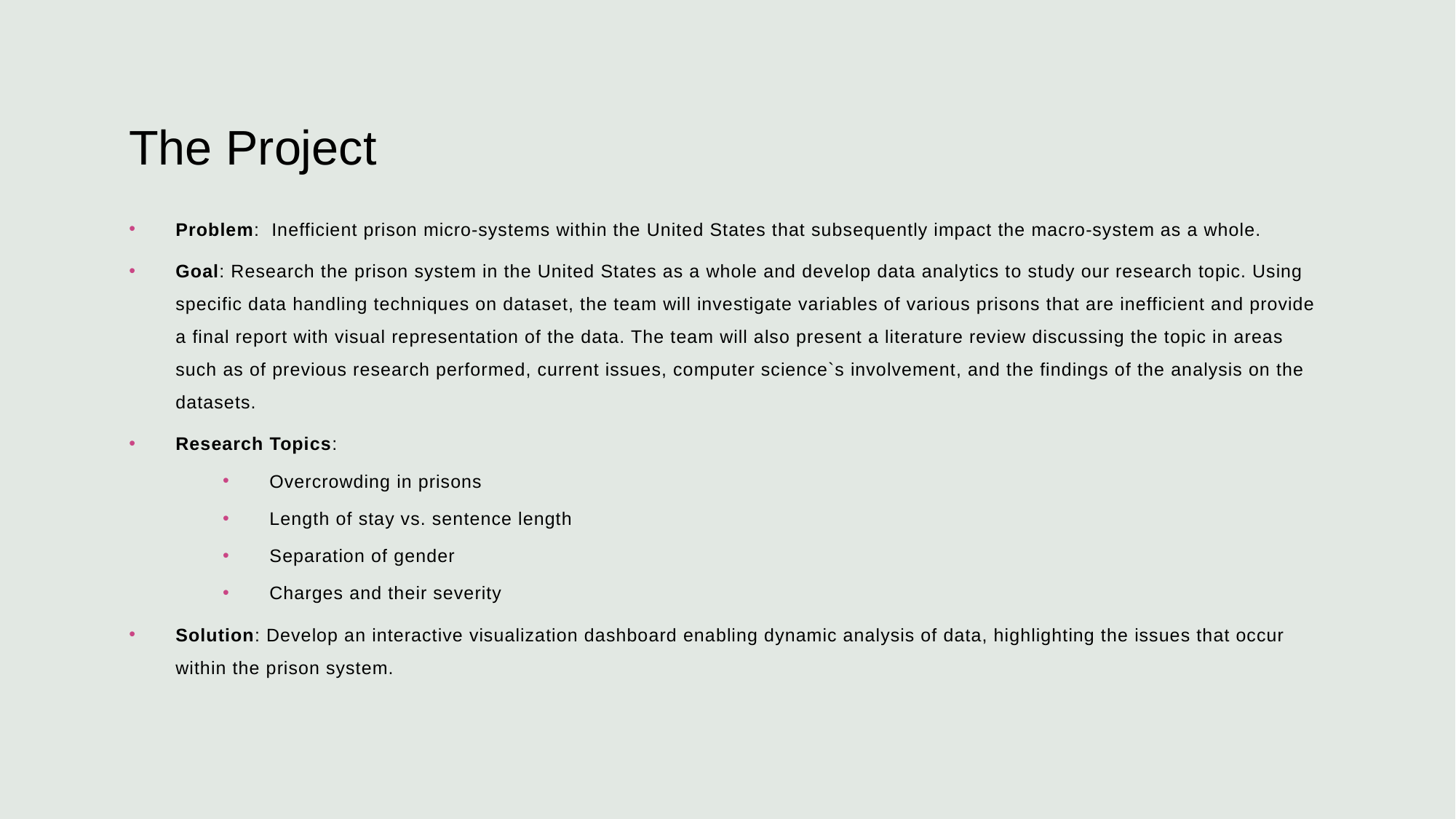

# The Project
Problem:  Inefficient prison micro-systems within the United States that subsequently impact the macro-system as a whole.
Goal: Research the prison system in the United States as a whole and develop data analytics to study our research topic. Using specific data handling techniques on dataset, the team will investigate variables of various prisons that are inefficient and provide a final report with visual representation of the data. The team will also present a literature review discussing the topic in areas such as of previous research performed, current issues, computer science`s involvement, and the findings of the analysis on the datasets.
Research Topics:
Overcrowding in prisons
Length of stay vs. sentence length
Separation of gender
Charges and their severity
Solution: Develop an interactive visualization dashboard enabling dynamic analysis of data, highlighting the issues that occur within the prison system.